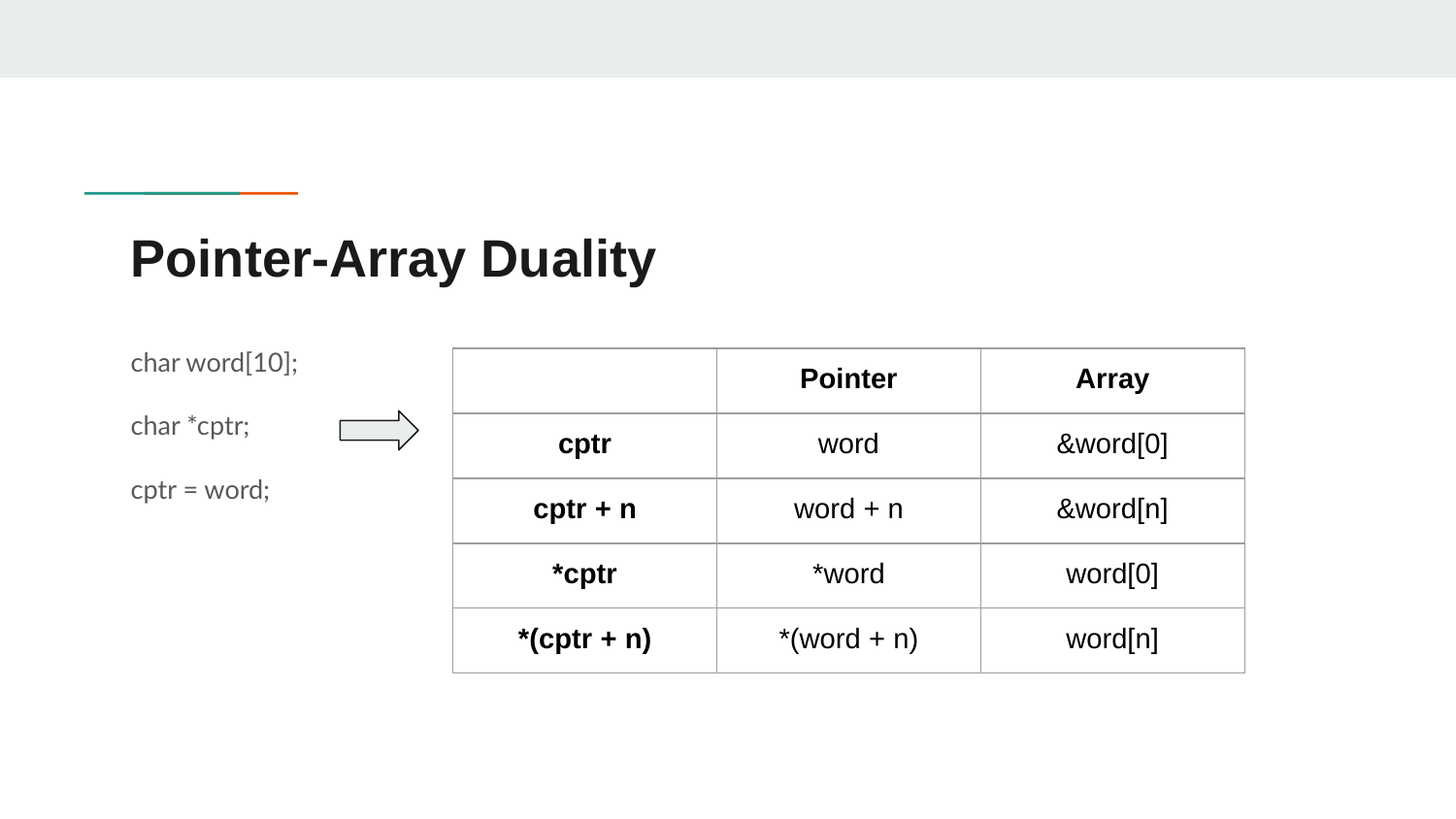

# Pointer-Array Duality
char word[10];
char *cptr;
cptr = word;
|  | Pointer | Array |
| --- | --- | --- |
| cptr | word | &word[0] |
| cptr + n | word + n | &word[n] |
| \*cptr | \*word | word[0] |
| \*(cptr + n) | \*(word + n) | word[n] |